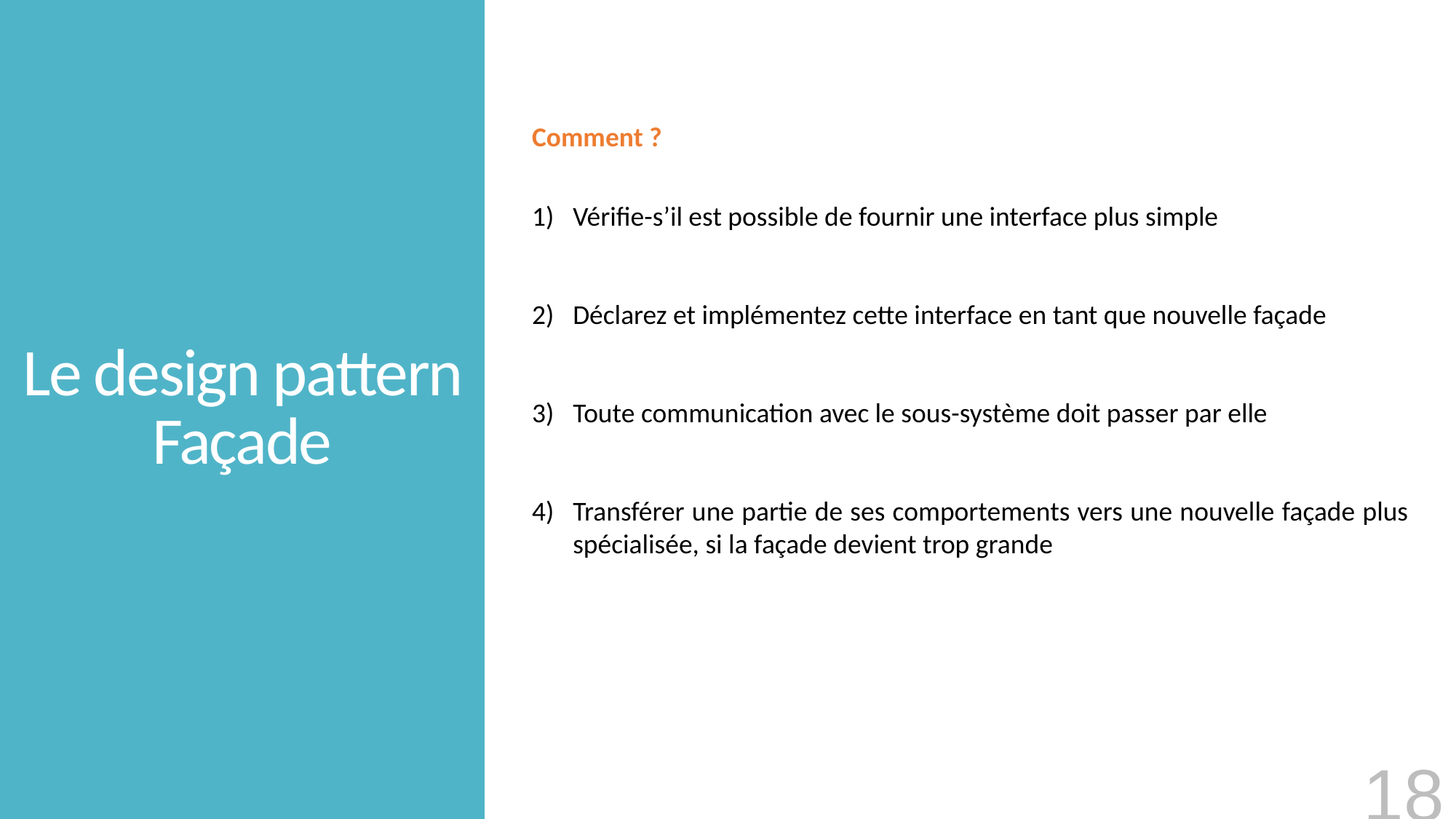

# Le design pattern Façade
Comment ?

Vérifie-s’il est possible de fournir une interface plus simple

Déclarez et implémentez cette interface en tant que nouvelle façade

Toute communication avec le sous-système doit passer par elle

Transférer une partie de ses comportements vers une nouvelle façade plus spécialisée, si la façade devient trop grande

18